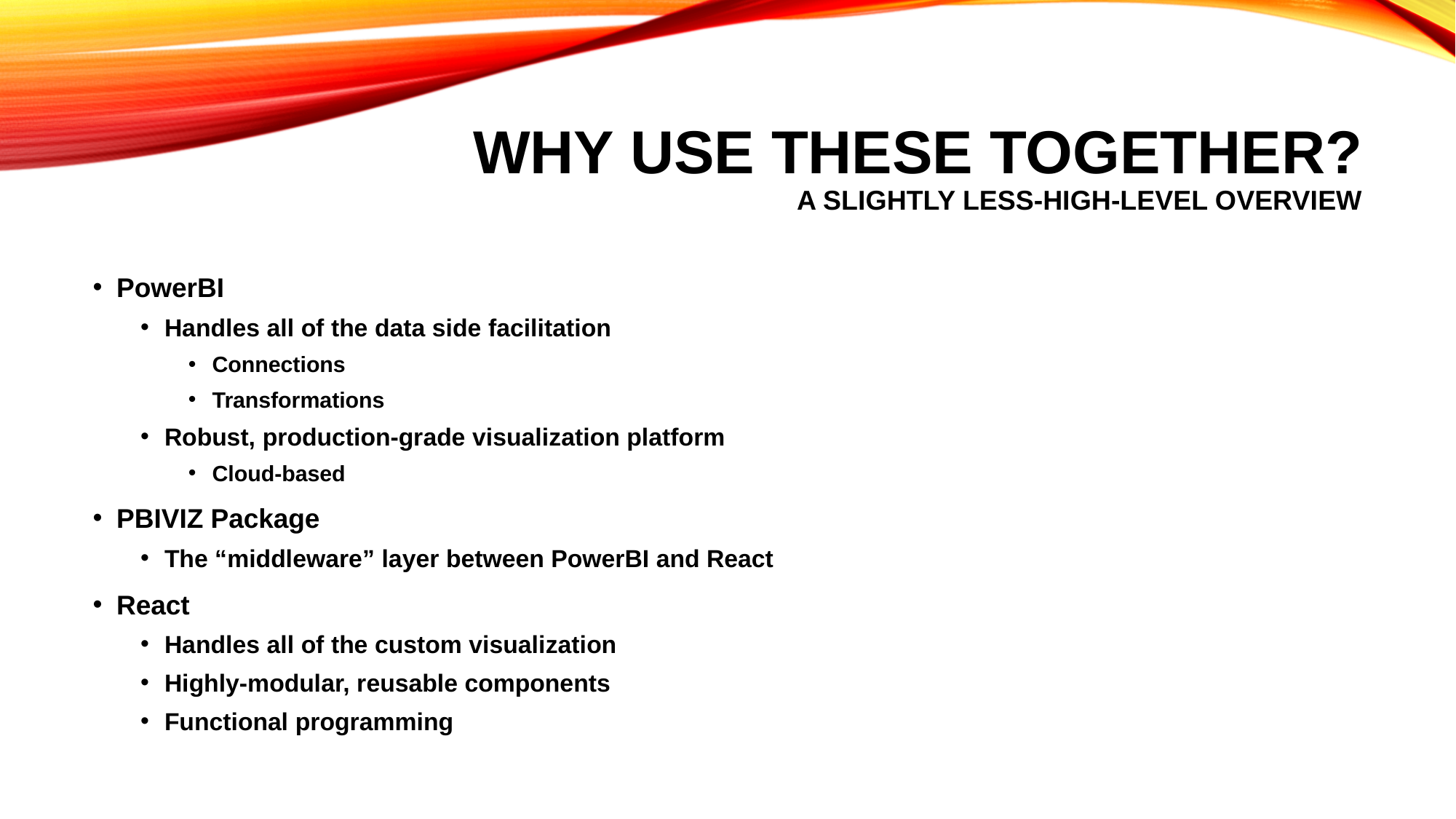

# Why Use These Together? A Slightly Less-High-Level Overview
PowerBI
Handles all of the data side facilitation
Connections
Transformations
Robust, production-grade visualization platform
Cloud-based
PBIVIZ Package
The “middleware” layer between PowerBI and React
React
Handles all of the custom visualization
Highly-modular, reusable components
Functional programming